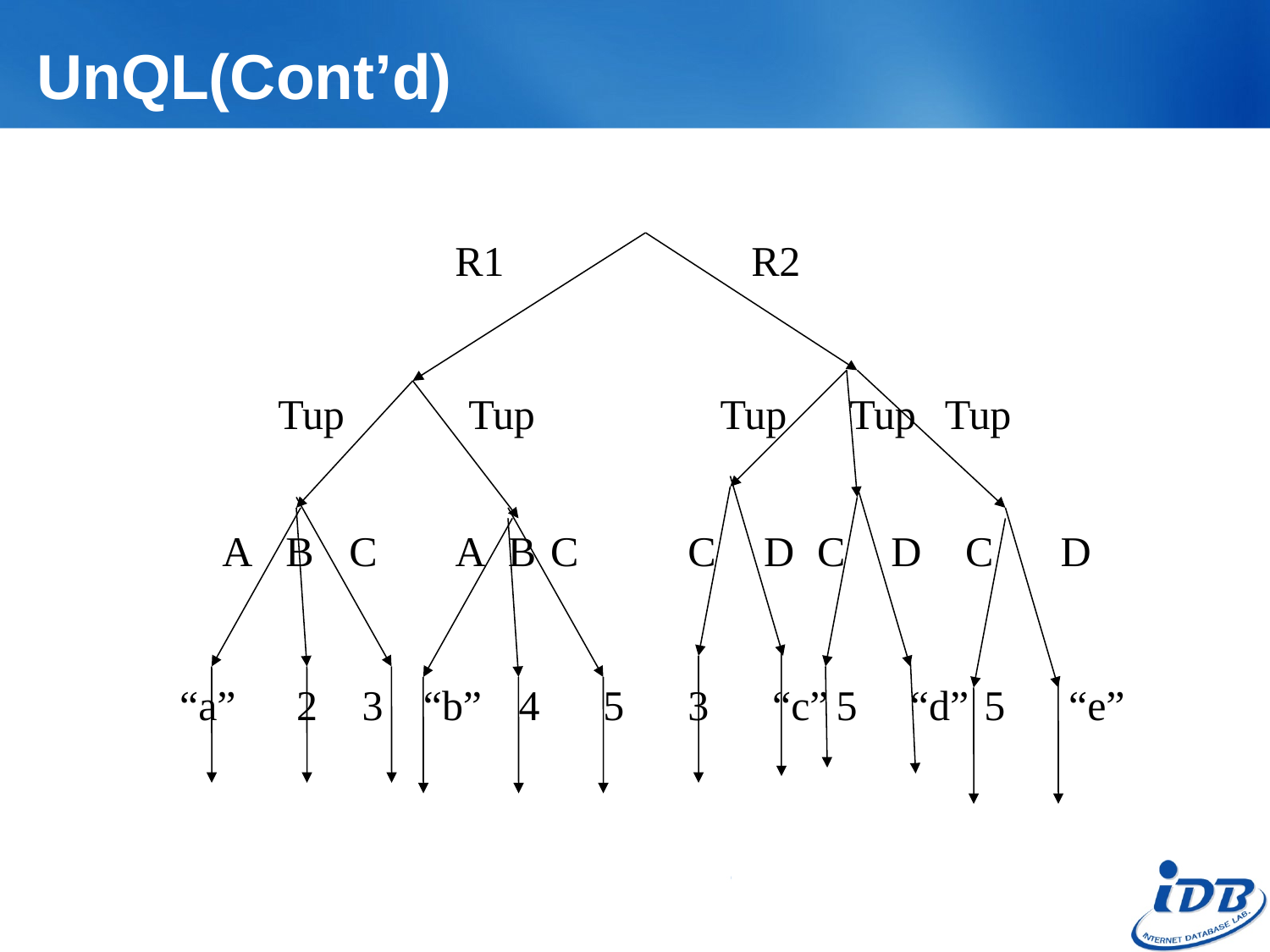

# UnQL(Cont’d)
R1
R2

Tup

Tup
Tup
Tup
Tup

A
B
C

A
B

C
C
D
C
D
C

D

“a”
2
3
“b”
4
5
3
“c”
5
“d”
5
“e”